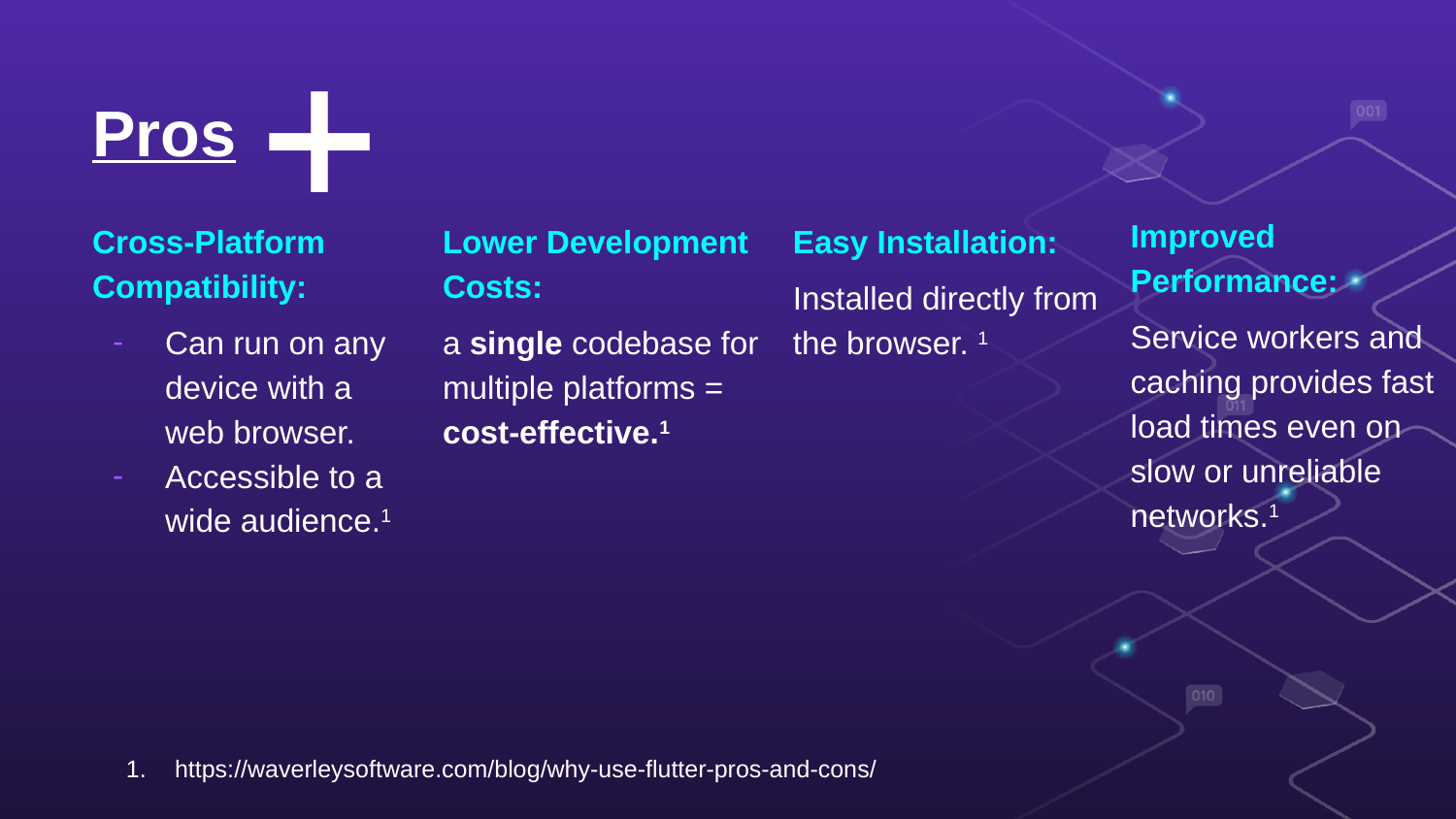

# Pros
➕
Improved Performance:
Service workers and caching provides fast load times even on  slow or unreliable networks.1

Cross-Platform Compatibility:
Can run on any device with a web browser.
Accessible to a wide audience.1
Lower Development Costs:
a single codebase for multiple platforms = cost-effective.1
Easy Installation:
Installed directly from the browser. 1

https://waverleysoftware.com/blog/why-use-flutter-pros-and-cons/